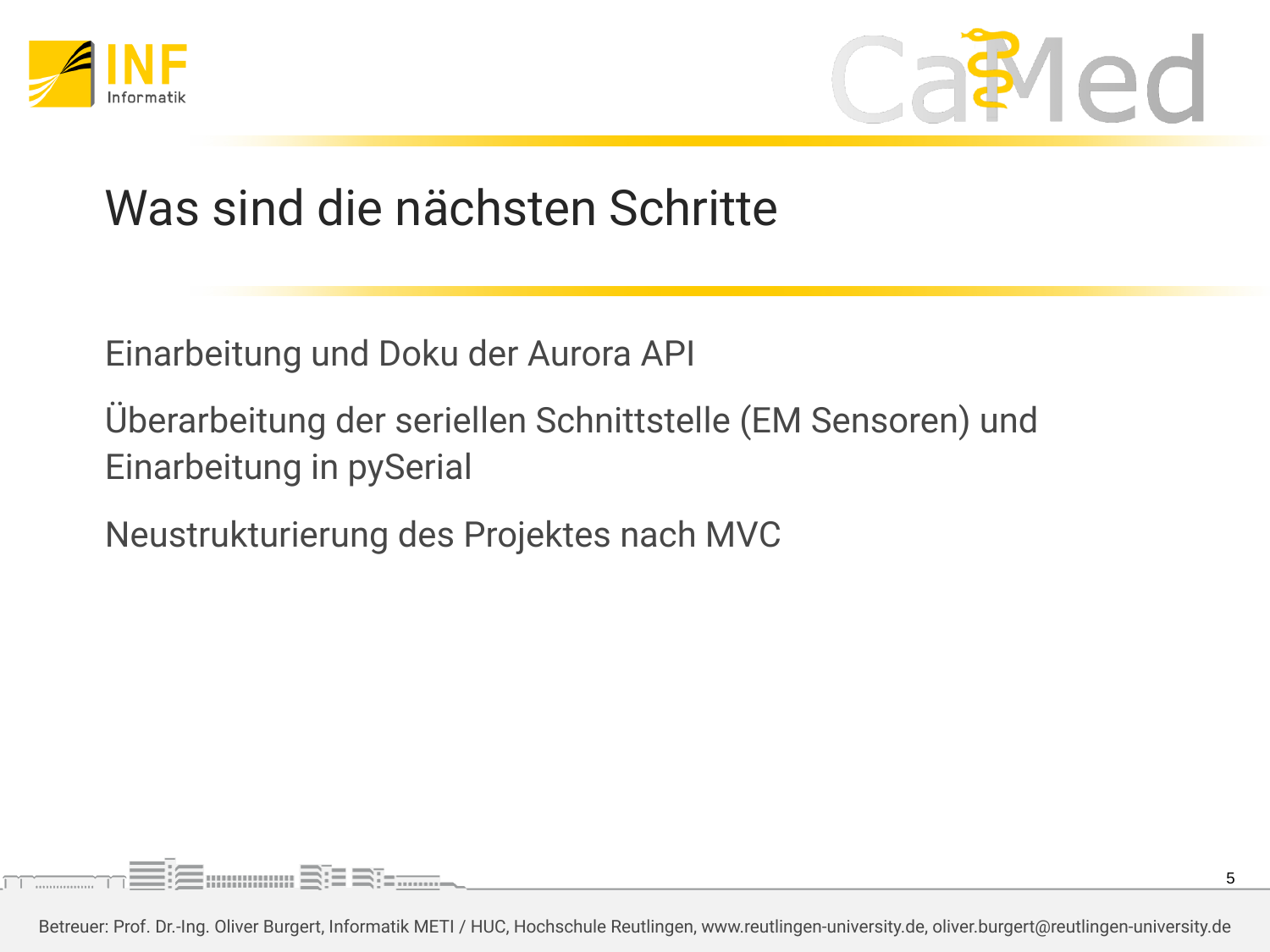

# Was sind die nächsten Schritte
Einarbeitung und Doku der Aurora API
Überarbeitung der seriellen Schnittstelle (EM Sensoren) und Einarbeitung in pySerial
Neustrukturierung des Projektes nach MVC